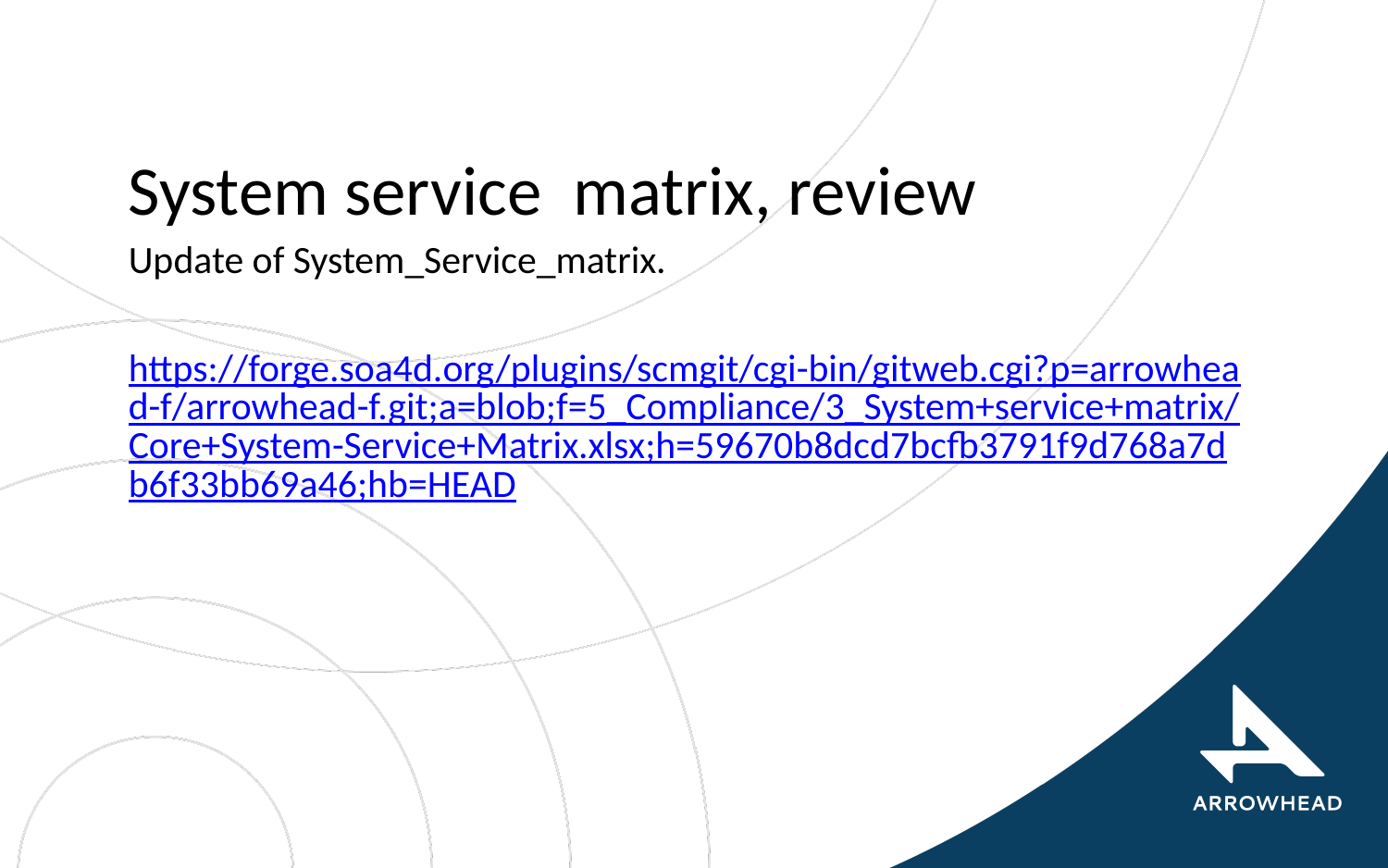

4
# System service  matrix, review
Update of System_Service_matrix.

https://forge.soa4d.org/plugins/scmgit/cgi-bin/gitweb.cgi?p=arrowhead-f/arrowhead-f.git;a=blob;f=5_Compliance/3_System+service+matrix/Core+System-Service+Matrix.xlsx;h=59670b8dcd7bcfb3791f9d768a7db6f33bb69a46;hb=HEAD